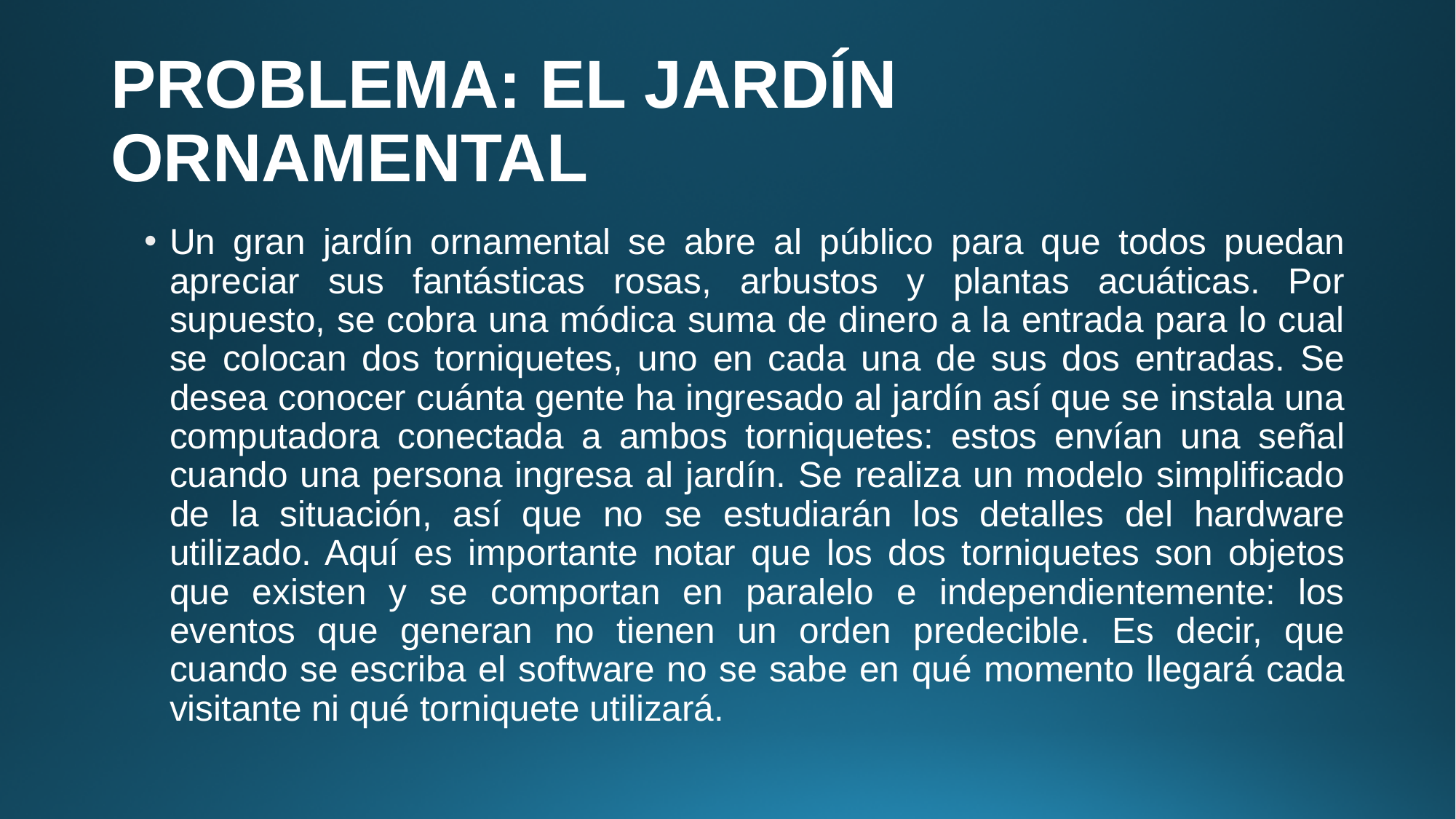

# PROBLEMA: EL JARDÍN ORNAMENTAL
Un gran jardín ornamental se abre al público para que todos puedan apreciar sus fantásticas rosas, arbustos y plantas acuáticas. Por supuesto, se cobra una módica suma de dinero a la entrada para lo cual se colocan dos torniquetes, uno en cada una de sus dos entradas. Se desea conocer cuánta gente ha ingresado al jardín así que se instala una computadora conectada a ambos torniquetes: estos envían una señal cuando una persona ingresa al jardín. Se realiza un modelo simplificado de la situación, así que no se estudiarán los detalles del hardware utilizado. Aquí es importante notar que los dos torniquetes son objetos que existen y se comportan en paralelo e independientemente: los eventos que generan no tienen un orden predecible. Es decir, que cuando se escriba el software no se sabe en qué momento llegará cada visitante ni qué torniquete utilizará.